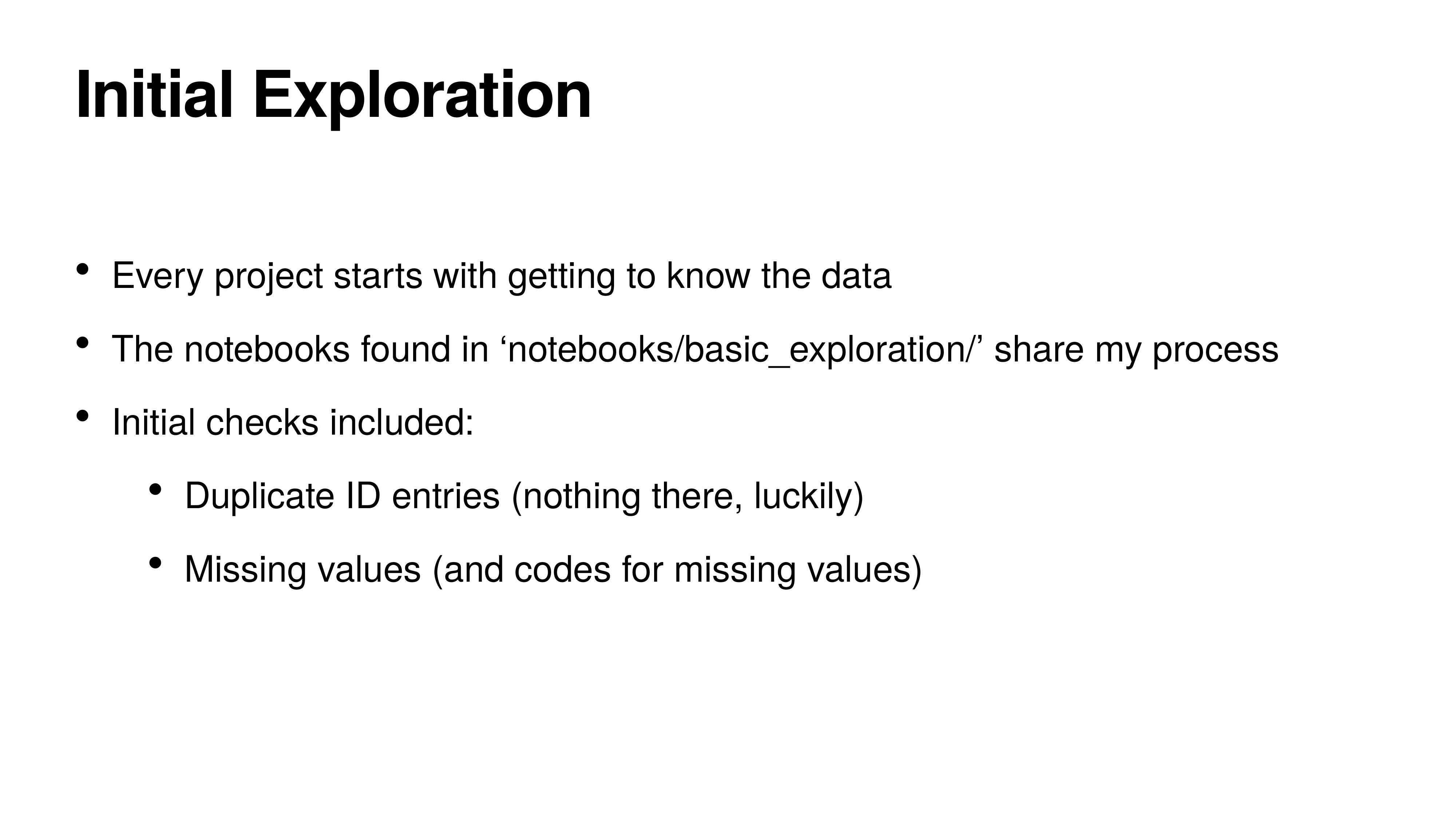

# Initial Exploration
Every project starts with getting to know the data
The notebooks found in ‘notebooks/basic_exploration/’ share my process
Initial checks included:
Duplicate ID entries (nothing there, luckily)
Missing values (and codes for missing values)